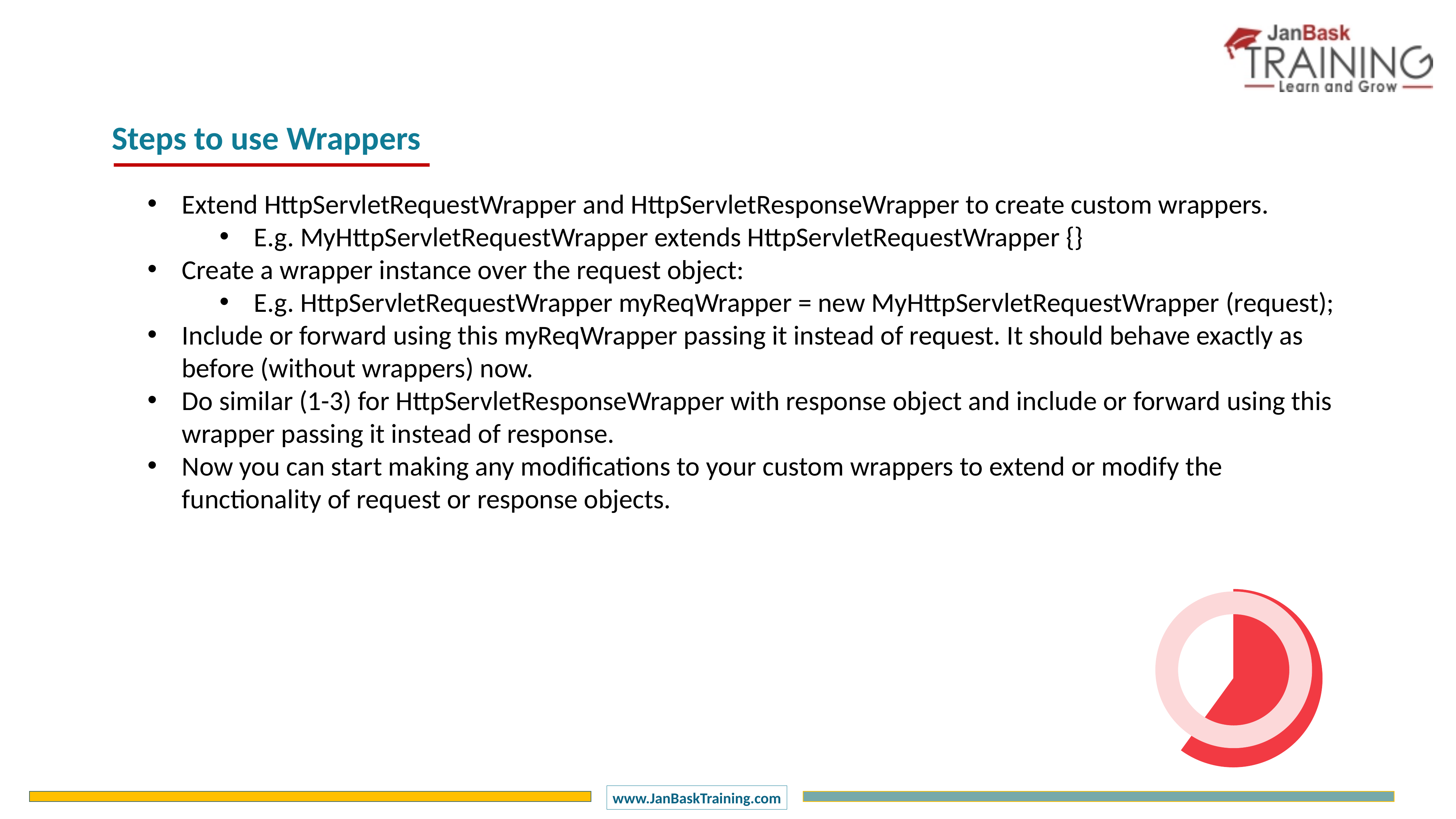

Steps to use Wrappers

Extend HttpServletRequestWrapper and HttpServletResponseWrapper to create custom wrappers.
E.g. MyHttpServletRequestWrapper extends HttpServletRequestWrapper {}
Create a wrapper instance over the request object:
E.g. HttpServletRequestWrapper myReqWrapper = new MyHttpServletRequestWrapper (request);
Include or forward using this myReqWrapper passing it instead of request. It should behave exactly as before (without wrappers) now.
Do similar (1-3) for HttpServletResponseWrapper with response object and include or forward using this wrapper passing it instead of response.
Now you can start making any modifications to your custom wrappers to extend or modify the functionality of request or response objects.

### Chart

| Category | Sales |
|---|---|
| 1 Q | 60.0 |
| 2 Q | 40.0 |